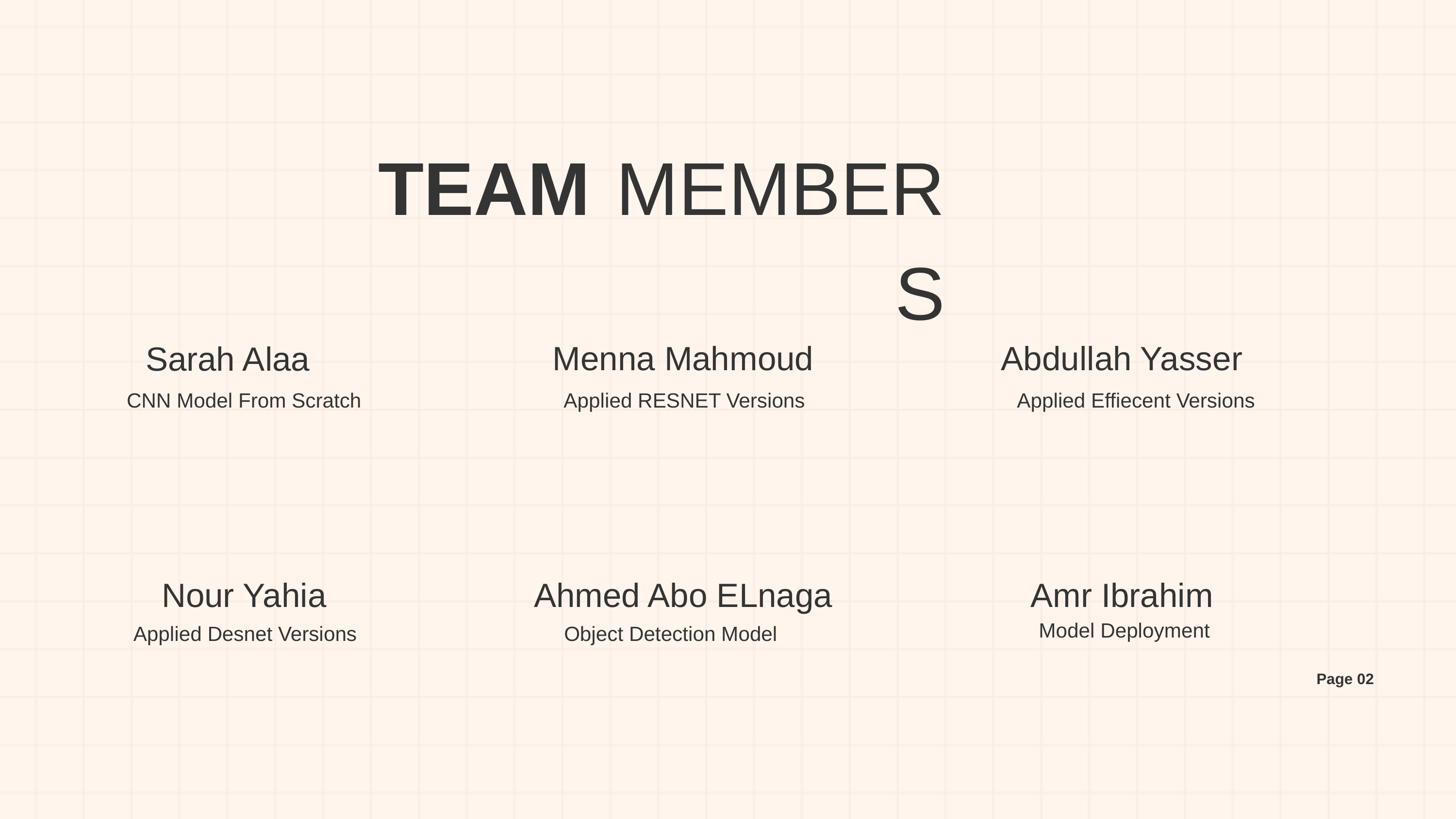

TEAM
MEMBERS
Menna Mahmoud
Abdullah Yasser
Sarah Alaa
CNN Model From Scratch
Applied RESNET Versions
Applied Effiecent Versions
Nour Yahia
Ahmed Abo ELnaga
Amr Ibrahim
Model Deployment
Applied Desnet Versions
Object Detection Model
Page 02